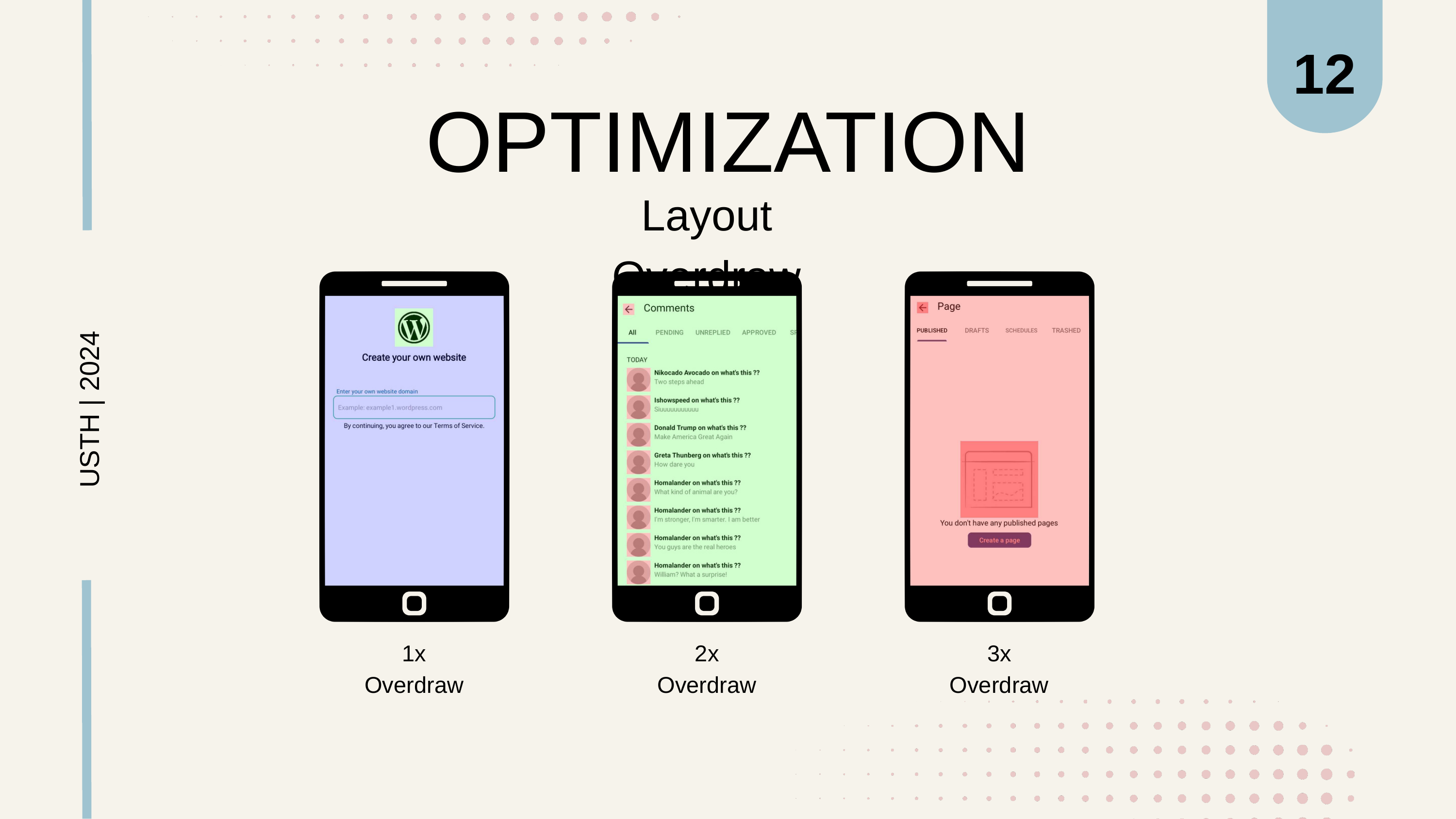

12

OPTIMIZATION
Layout Overdraw

USTH | 2024

1x Overdraw
2x Overdraw
3x Overdraw